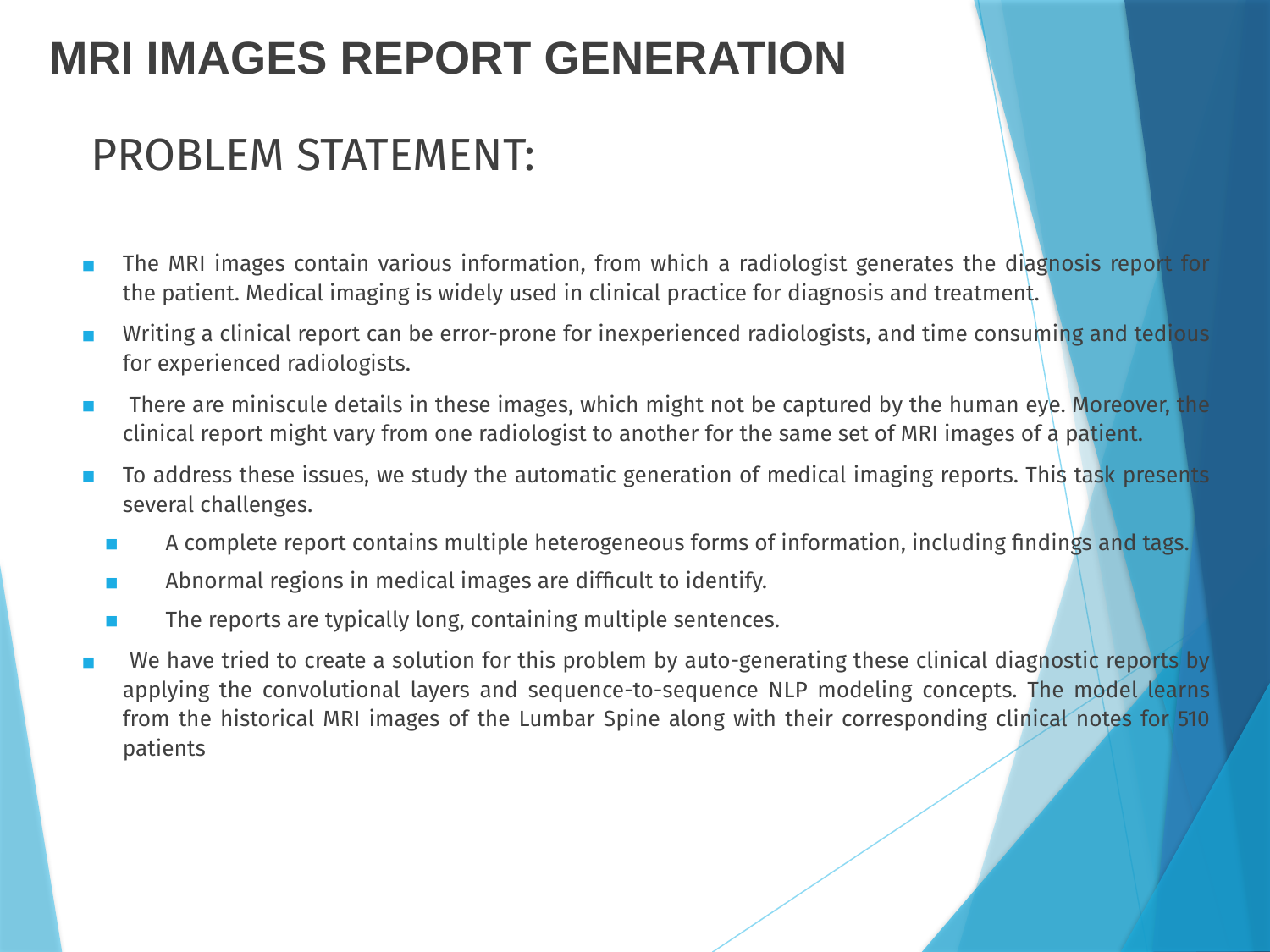

# MRI IMAGES REPORT GENERATION
PROBLEM STATEMENT:
The MRI images contain various information, from which a radiologist generates the diagnosis report for the patient. Medical imaging is widely used in clinical practice for diagnosis and treatment.
Writing a clinical report can be error-prone for inexperienced radiologists, and time consuming and tedious for experienced radiologists.
 There are miniscule details in these images, which might not be captured by the human eye. Moreover, the clinical report might vary from one radiologist to another for the same set of MRI images of a patient.
To address these issues, we study the automatic generation of medical imaging reports. This task presents several challenges.
A complete report contains multiple heterogeneous forms of information, including findings and tags.
Abnormal regions in medical images are difficult to identify.
The reports are typically long, containing multiple sentences.
 We have tried to create a solution for this problem by auto-generating these clinical diagnostic reports by applying the convolutional layers and sequence-to-sequence NLP modeling concepts. The model learns from the historical MRI images of the Lumbar Spine along with their corresponding clinical notes for 510 patients